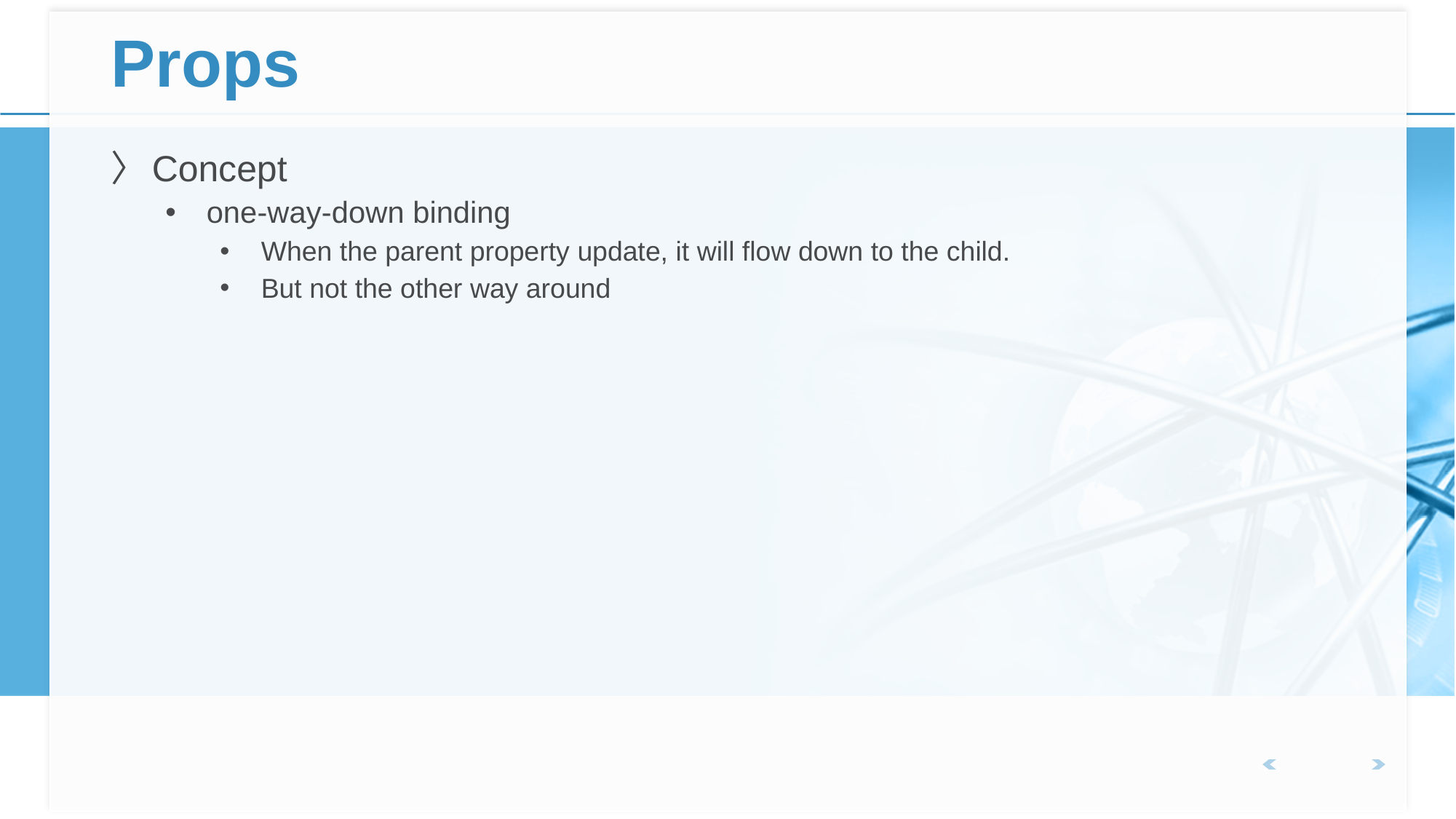

# Props
Concept
one-way-down binding
When the parent property update, it will flow down to the child.
But not the other way around